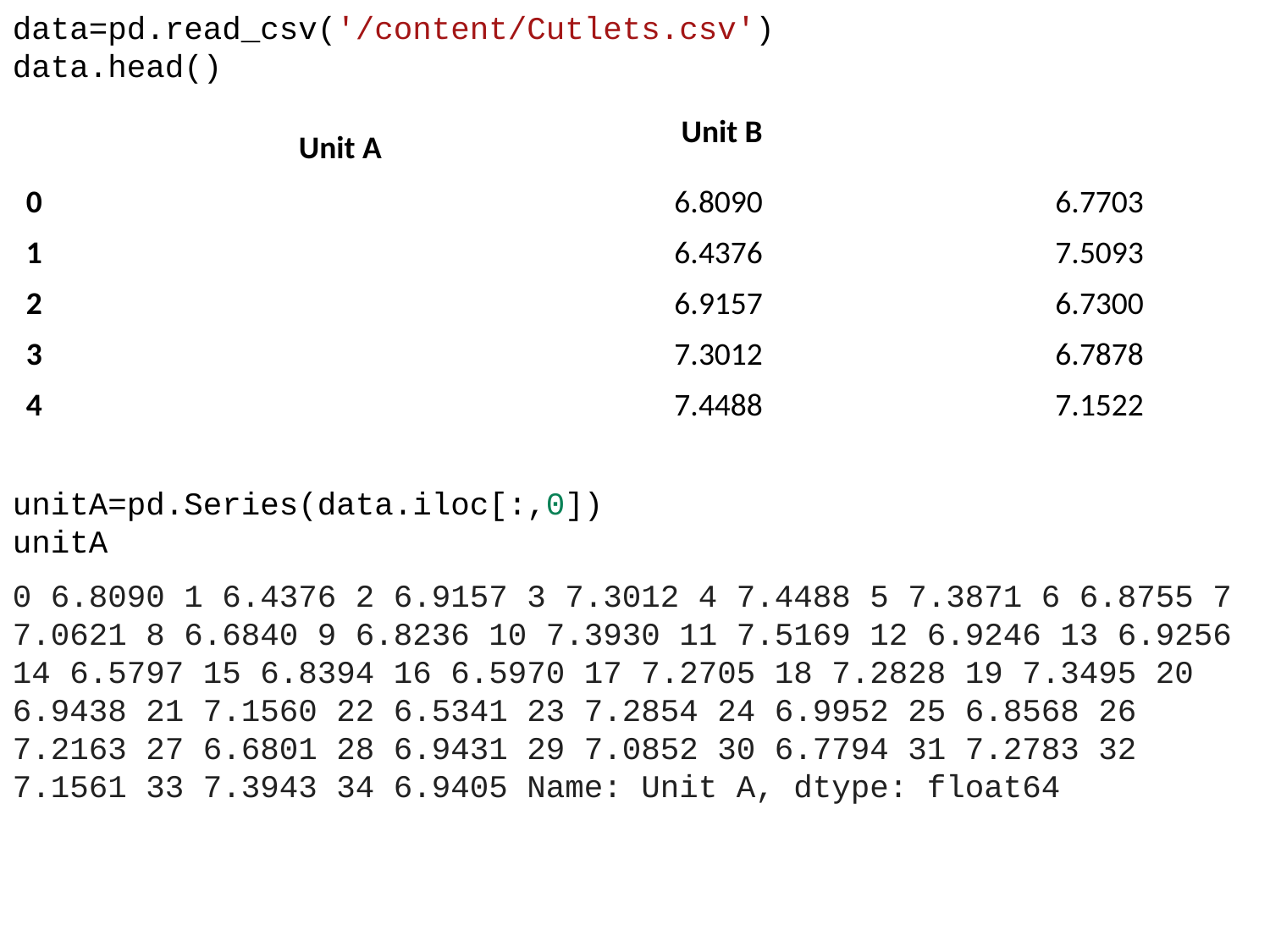

data=pd.read_csv('/content/Cutlets.csv')
data.head()
| Unit A | Unit B |  |
| --- | --- | --- |
| 0 | 6.8090 | 6.7703 |
| 1 | 6.4376 | 7.5093 |
| 2 | 6.9157 | 6.7300 |
| 3 | 7.3012 | 6.7878 |
| 4 | 7.4488 | 7.1522 |
unitA=pd.Series(data.iloc[:,0])
unitA
0 6.8090 1 6.4376 2 6.9157 3 7.3012 4 7.4488 5 7.3871 6 6.8755 7 7.0621 8 6.6840 9 6.8236 10 7.3930 11 7.5169 12 6.9246 13 6.9256 14 6.5797 15 6.8394 16 6.5970 17 7.2705 18 7.2828 19 7.3495 20 6.9438 21 7.1560 22 6.5341 23 7.2854 24 6.9952 25 6.8568 26 7.2163 27 6.6801 28 6.9431 29 7.0852 30 6.7794 31 7.2783 32 7.1561 33 7.3943 34 6.9405 Name: Unit A, dtype: float64